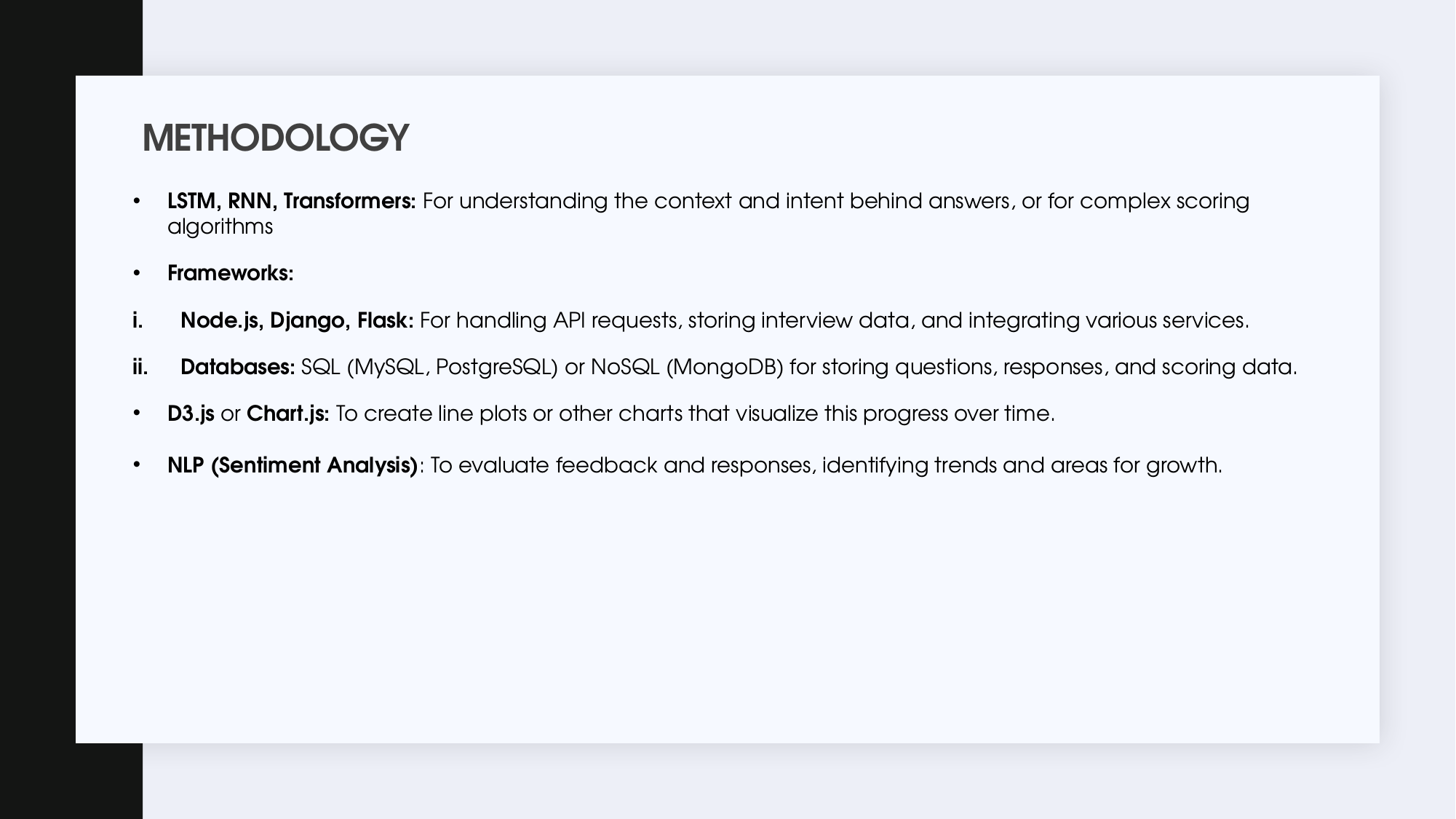

# Methodology
LSTM, RNN, Transformers: For understanding the context and intent behind answers, or for complex scoring algorithms
Frameworks:
Node.js, Django, Flask: For handling API requests, storing interview data, and integrating various services.
Databases: SQL (MySQL, PostgreSQL) or NoSQL (MongoDB) for storing questions, responses, and scoring data.
D3.js or Chart.js: To create line plots or other charts that visualize this progress over time.
NLP (Sentiment Analysis): To evaluate feedback and responses, identifying trends and areas for growth.